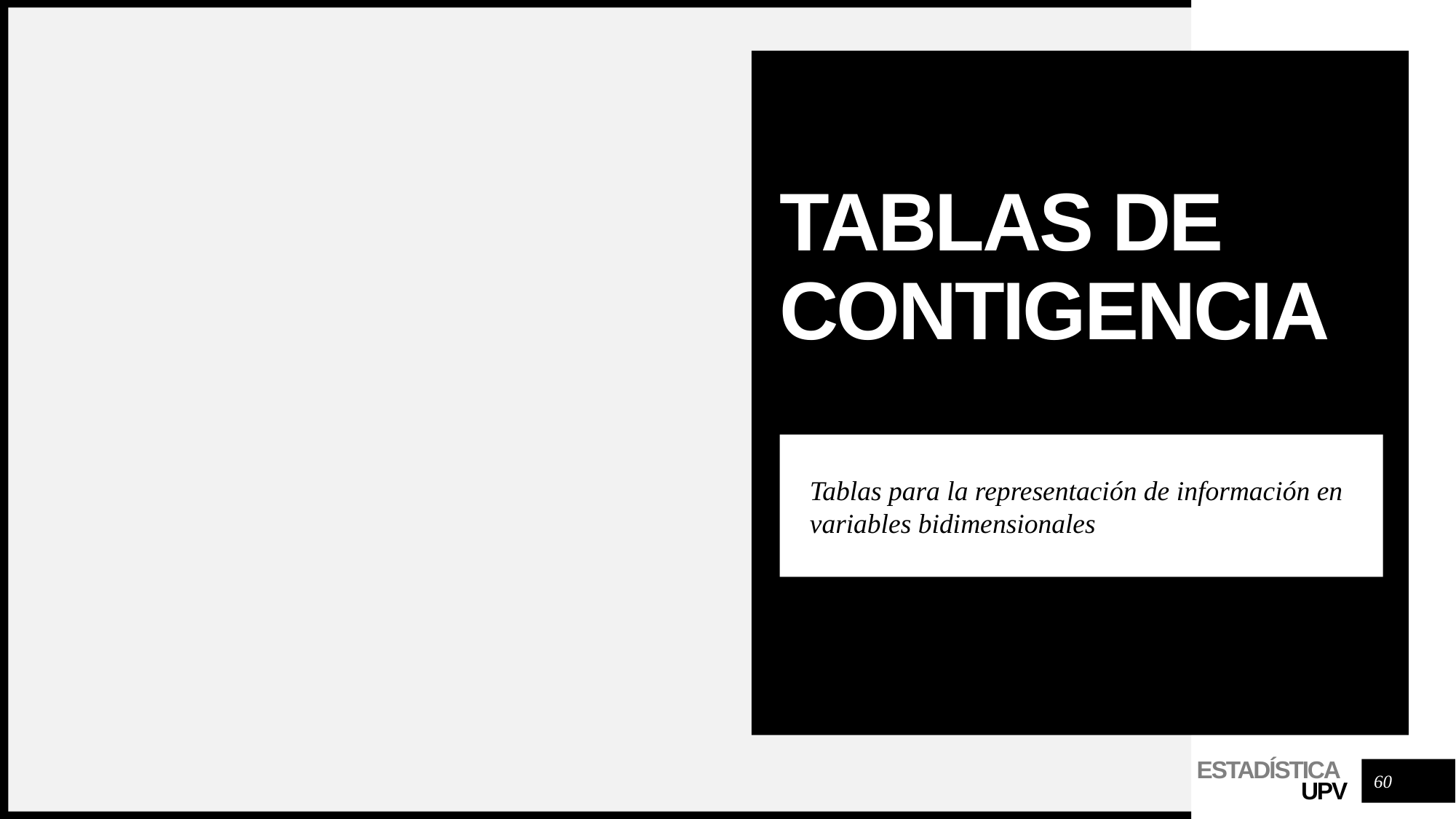

# TABLAS DE CONTIGENCIA
Tablas para la representación de información en variables bidimensionales
60